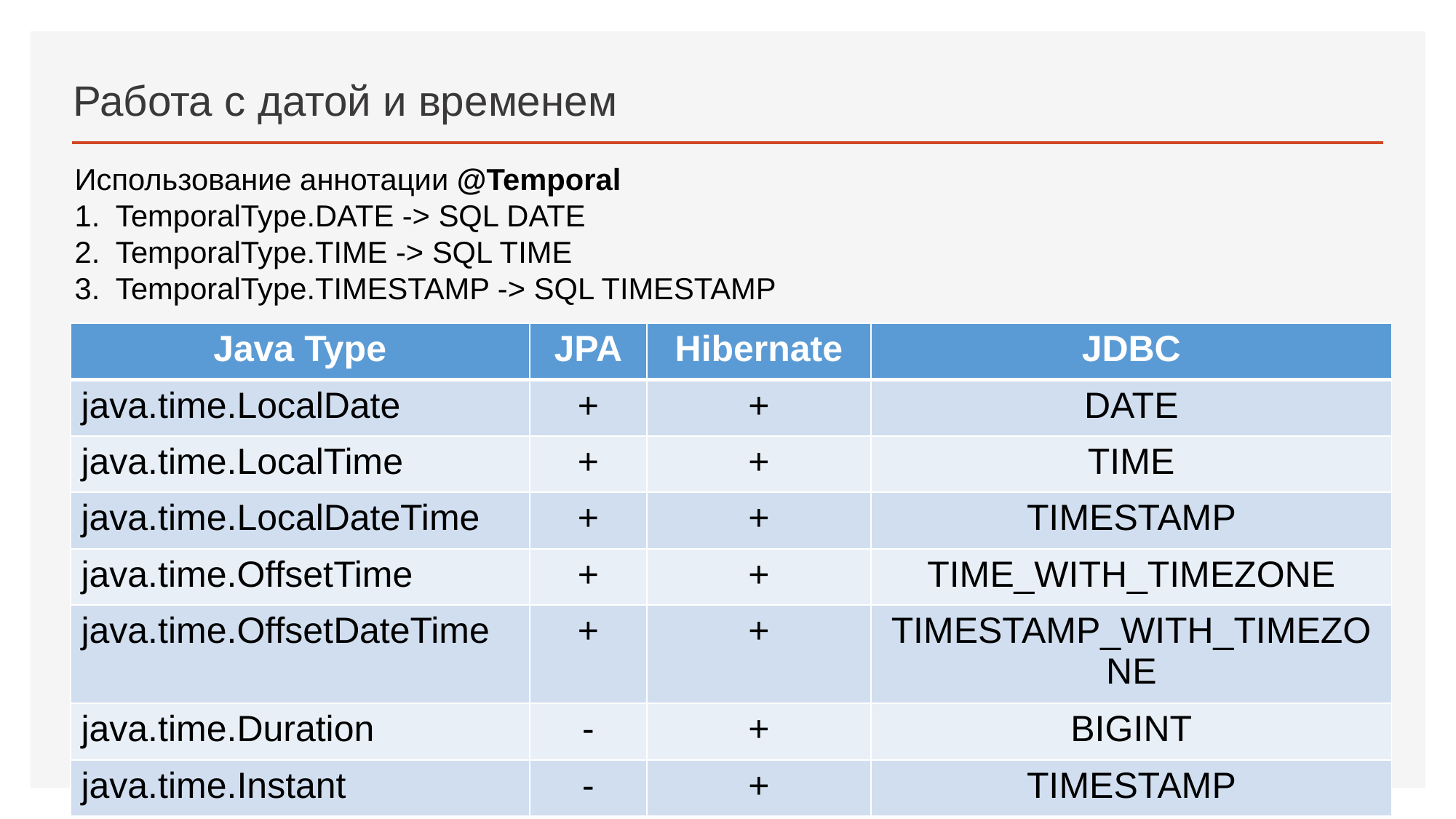

# Работа с датой и временем
Использование аннотации @Temporal
TemporalType.DATE -> SQL DATE
TemporalType.TIME -> SQL TIME
TemporalType.TIMESTAMP -> SQL TIMESTAMP

| Java Type | JPA | Hibernate | JDBC |
| --- | --- | --- | --- |
| java.time.LocalDate | + | + | DATE |
| java.time.LocalTime | + | + | TIME |
| java.time.LocalDateTime | + | + | TIMESTAMP |
| java.time.OffsetTime | + | + | TIME\_WITH\_TIMEZONE |
| java.time.OffsetDateTime | + | + | TIMESTAMP\_WITH\_TIMEZONE |
| java.time.Duration | - | + | BIGINT |
| java.time.Instant | - | + | TIMESTAMP |